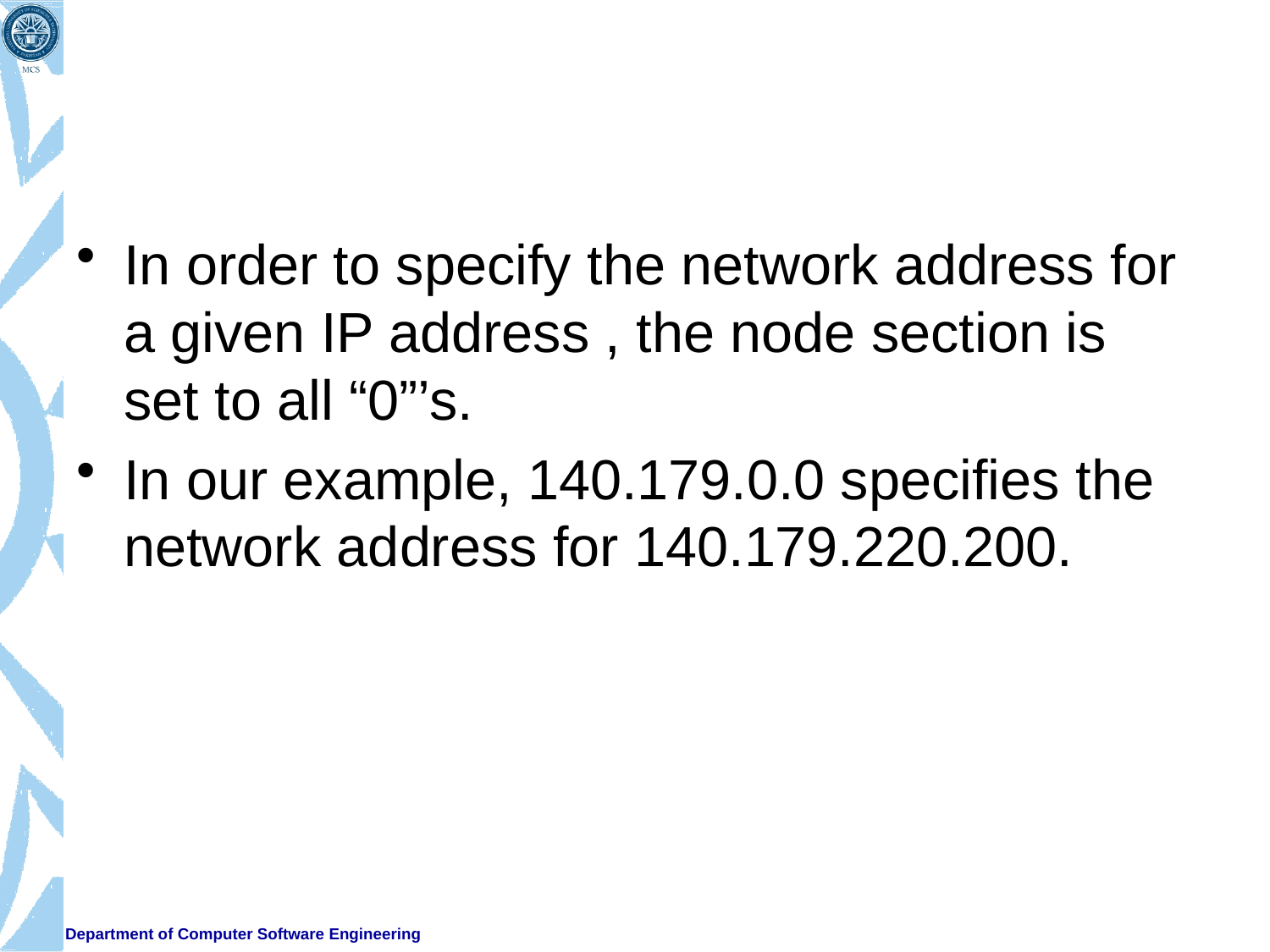

#
In order to specify the network address for  a given IP address , the node section is set to all “0”’s.
In our example, 140.179.0.0 specifies the network address for 140.179.220.200.